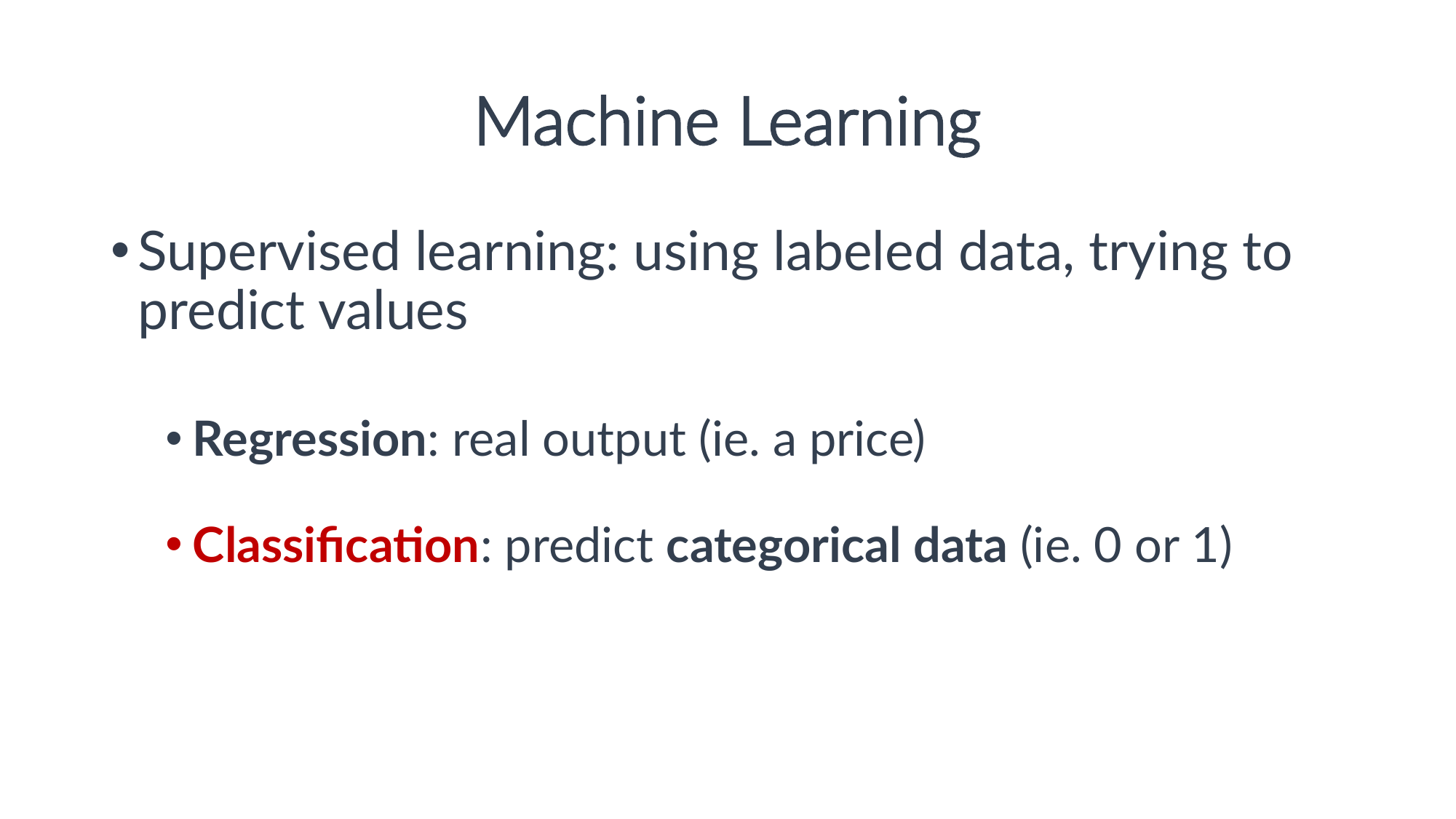

# Machine Learning
Supervised learning: using labeled data, trying to predict values
Regression: real output (ie. a price)
Classification: predict categorical data (ie. 0 or 1)